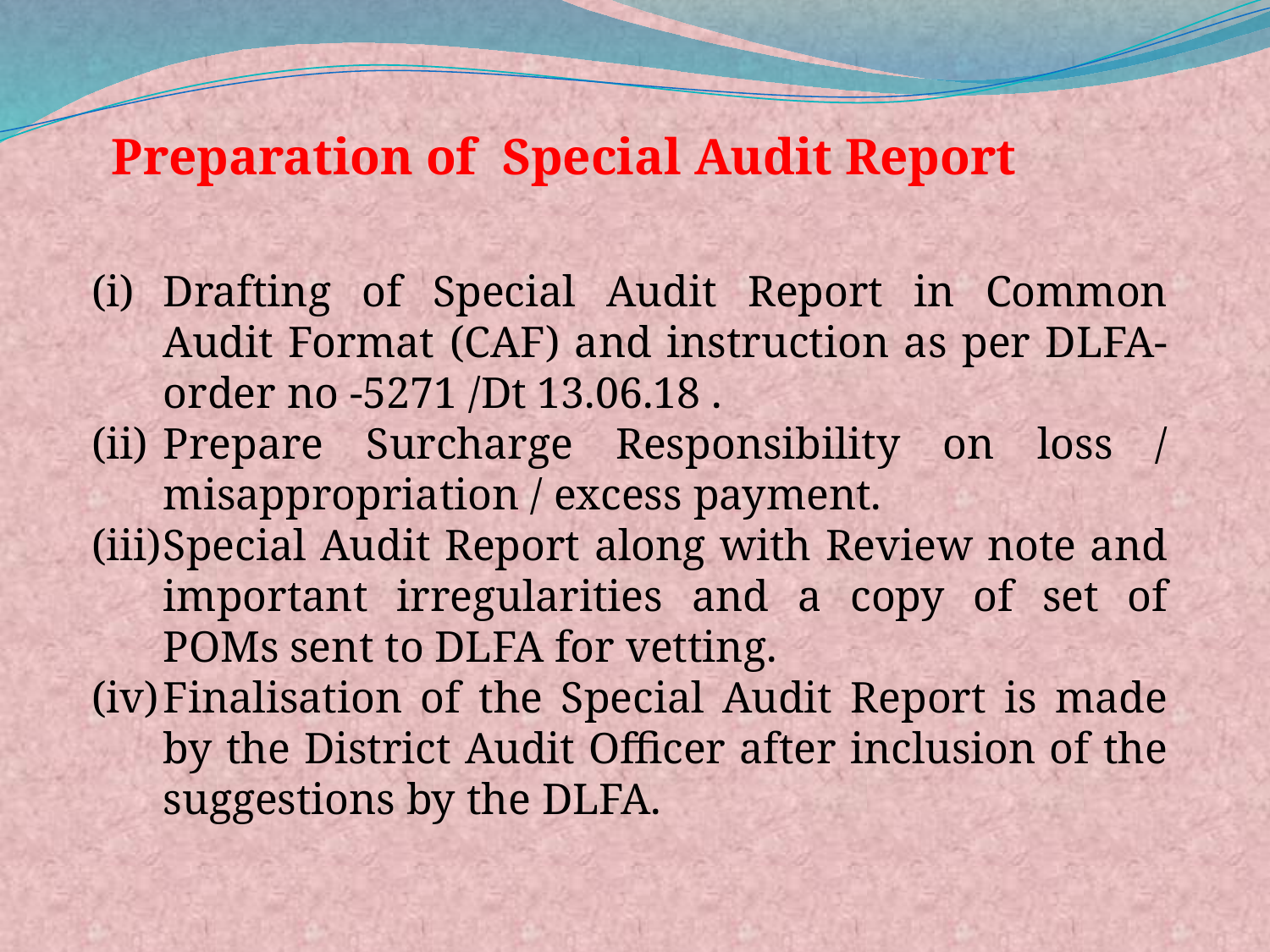

Preparation of  Special Audit Report
Drafting of Special Audit Report in Common Audit Format (CAF) and instruction as per DLFA- order no -5271 /Dt 13.06.18 .
Prepare Surcharge Responsibility on loss / misappropriation / excess payment.
Special Audit Report along with Review note and important irregularities and a copy of set of POMs sent to DLFA for vetting.
Finalisation of the Special Audit Report is made by the District Audit Officer after inclusion of the suggestions by the DLFA.